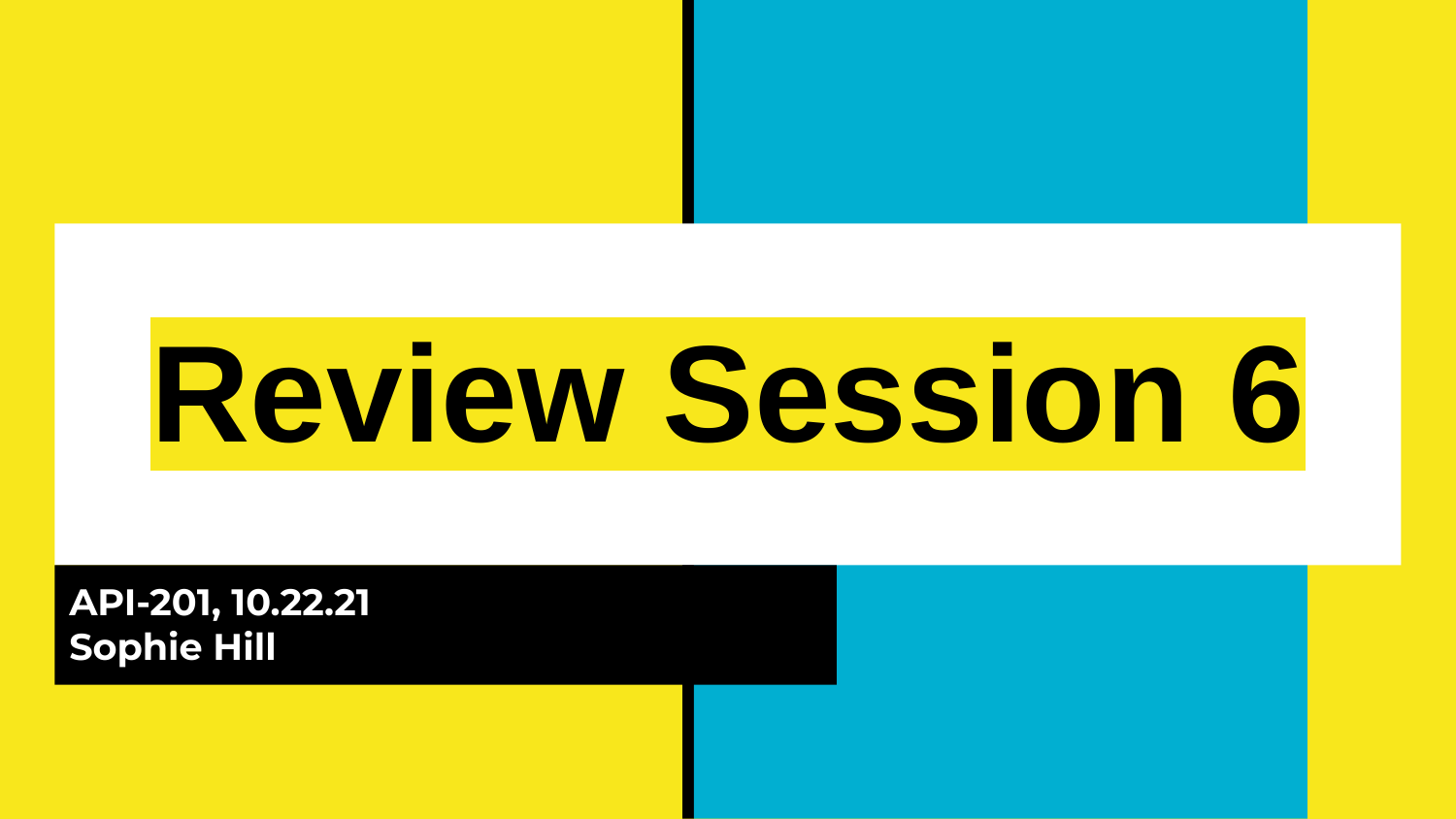

# Review Session 6
API-201, 10.22.21
Sophie Hill